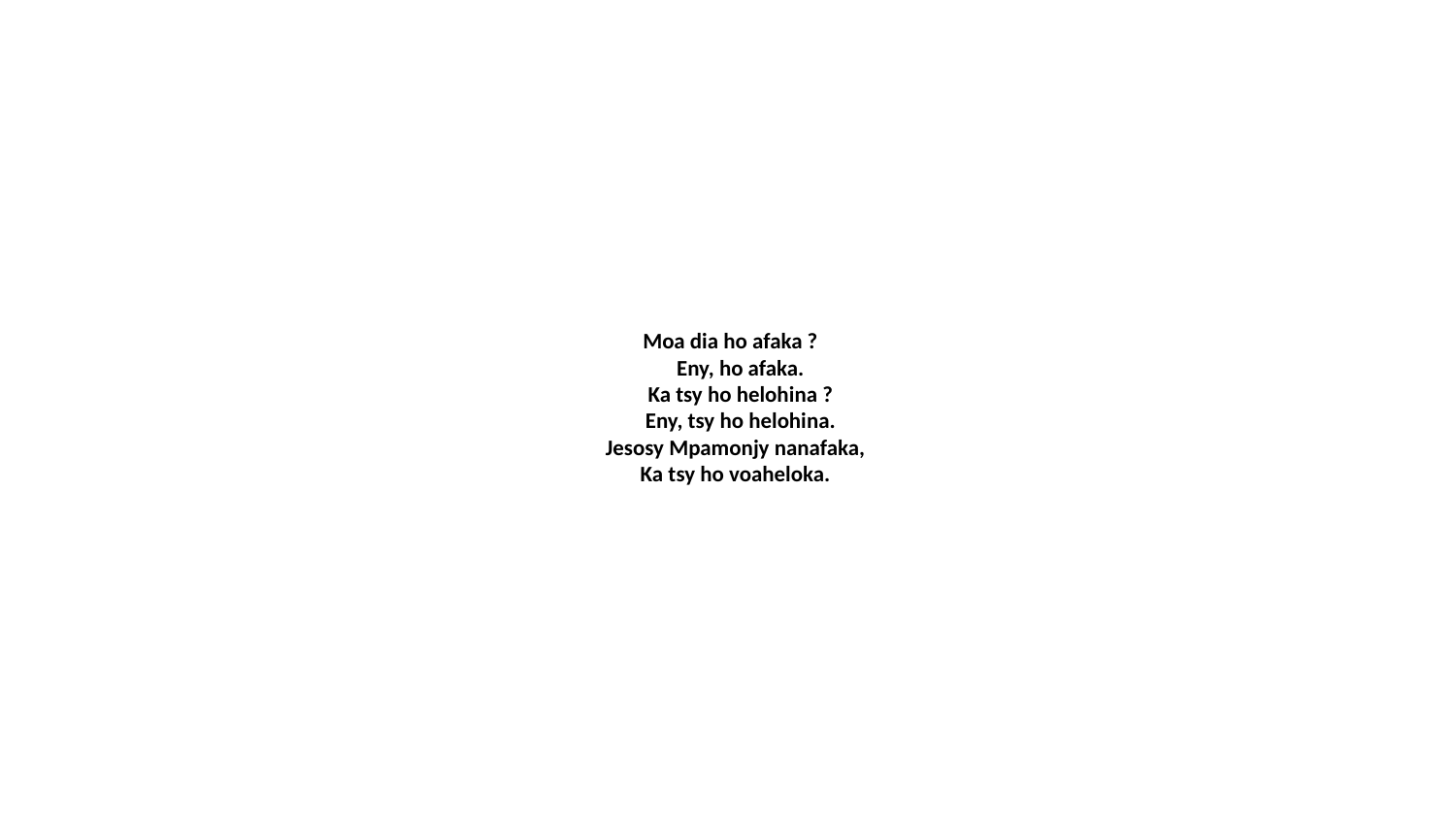

# Moa dia ho afaka ? Eny, ho afaka. Ka tsy ho helohina ? Eny, tsy ho helohina. Jesosy Mpamonjy nanafaka, Ka tsy ho voaheloka.